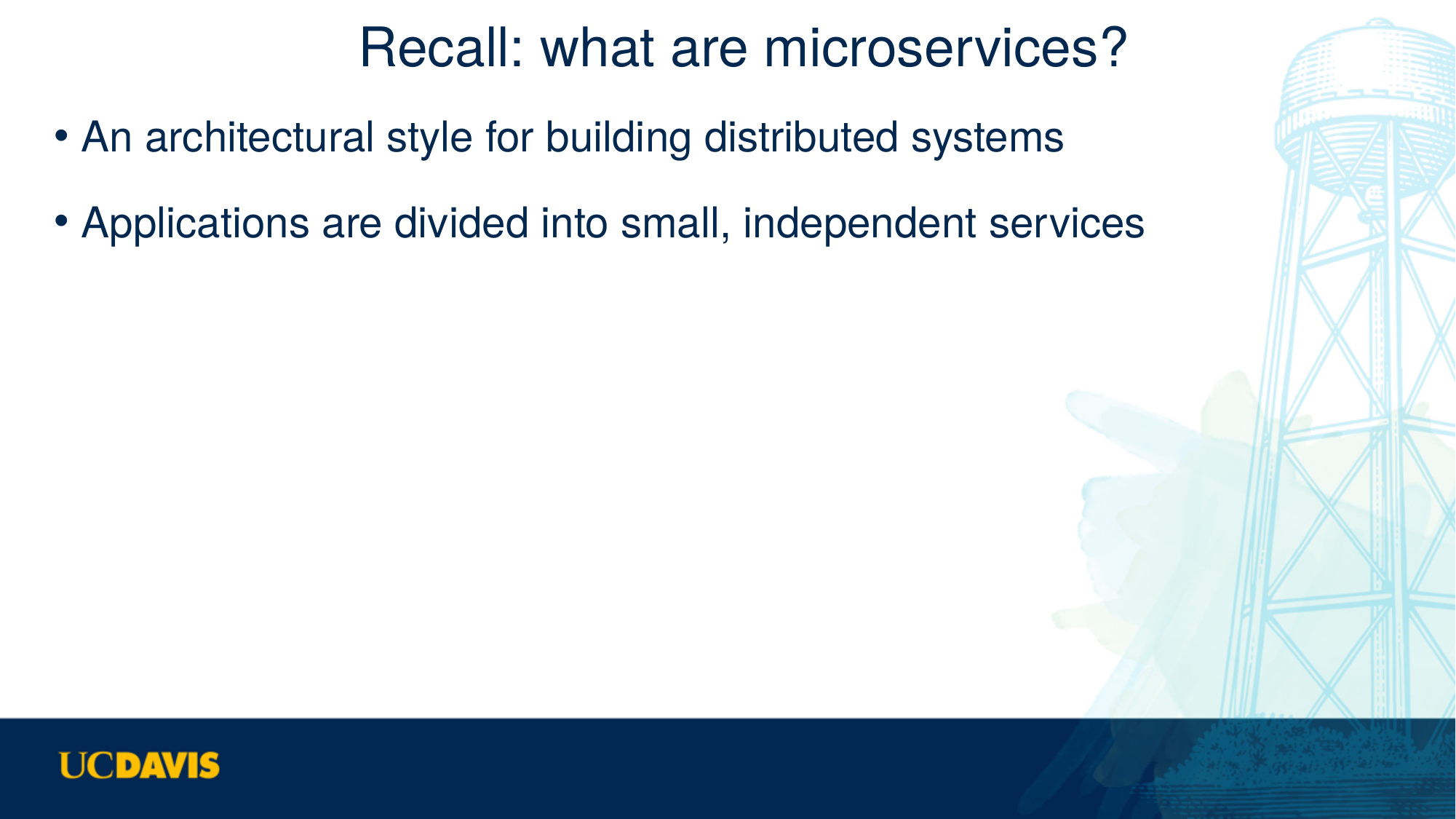

# Recall: what are microservices?
An architectural style for building distributed systems
Applications are divided into small, independent services